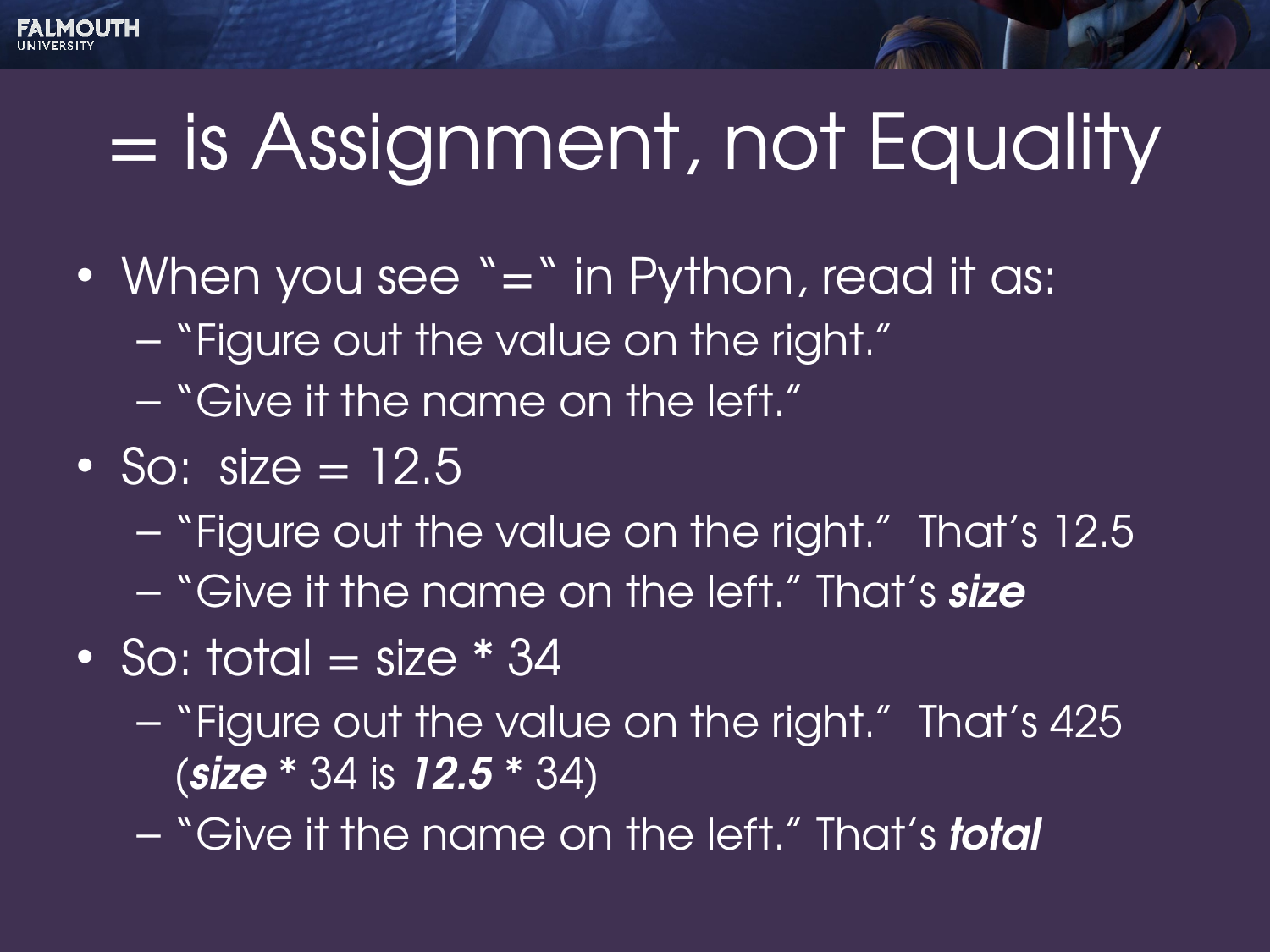

# = is Assignment, not Equality
When you see “=“ in Python, read it as:
“Figure out the value on the right.”
“Give it the name on the left.”
So:  size = 12.5
“Figure out the value on the right.”  That’s 12.5
“Give it the name on the left.” That’s size
So: total = size * 34
“Figure out the value on the right.”  That’s 425 (size * 34 is 12.5 * 34)
“Give it the name on the left.” That’s total